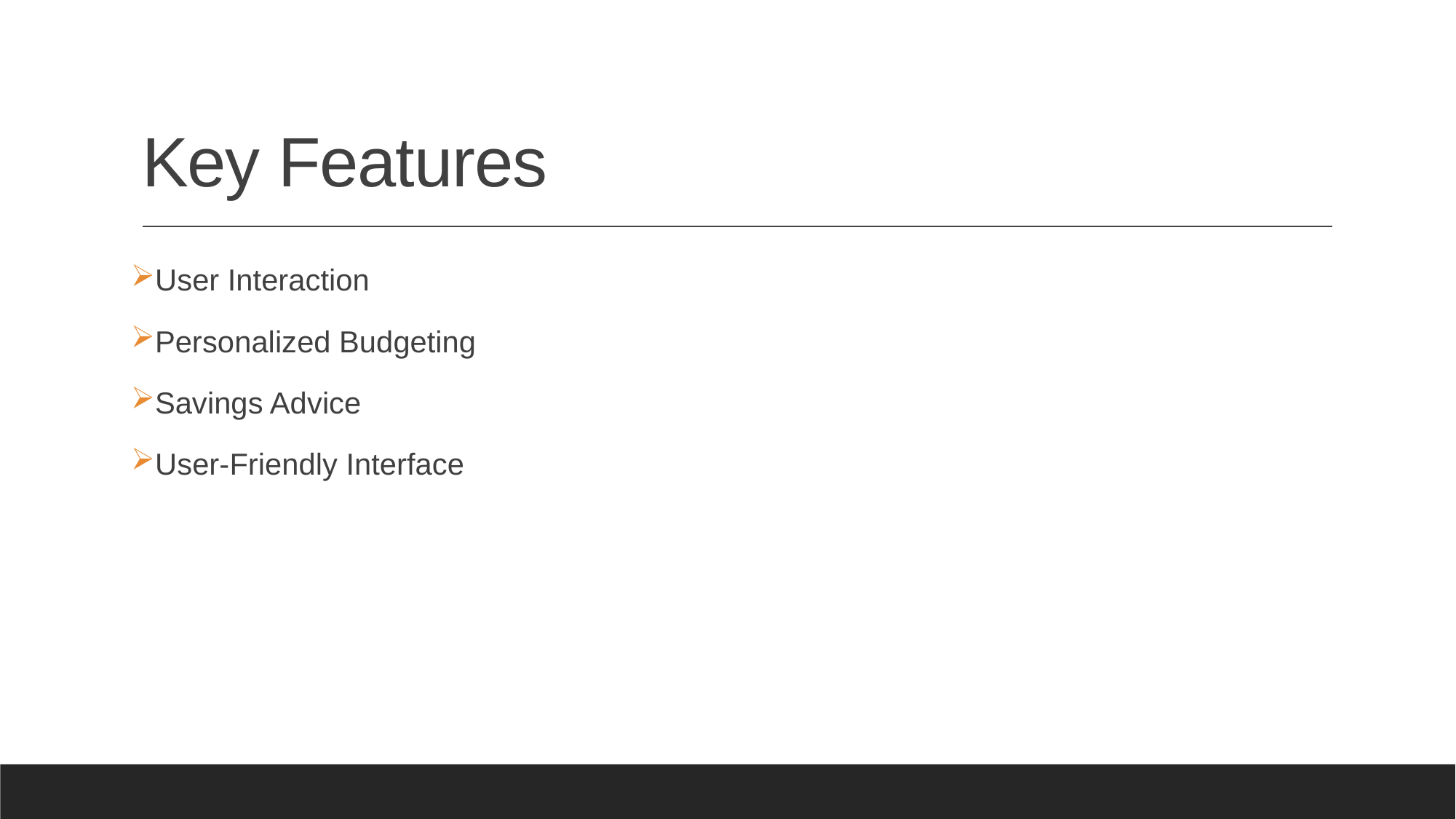

# Key Features
User Interaction
Personalized Budgeting
Savings Advice
User-Friendly Interface